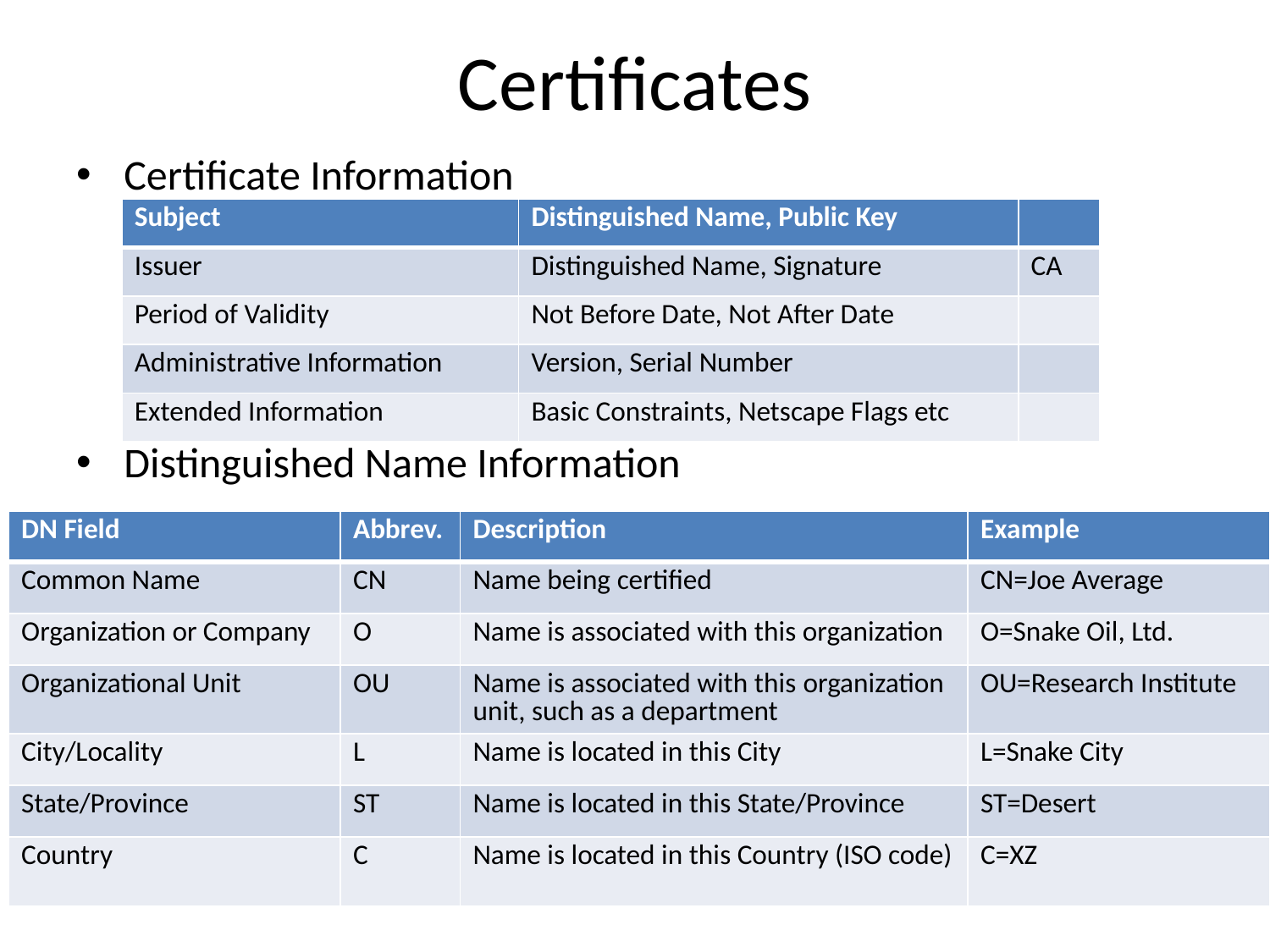

# Certificates
Certificate Information

Distinguished Name Information

| Subject | Distinguished Name, Public Key |  |
| --- | --- | --- |
| Issuer | Distinguished Name, Signature | CA |
| Period of Validity | Not Before Date, Not After Date |  |
| Administrative Information | Version, Serial Number |  |
| Extended Information | Basic Constraints, Netscape Flags etc |  |
| DN Field | Abbrev. | Description | Example |
| --- | --- | --- | --- |
| Common Name | CN | Name being certified | CN=Joe Average |
| Organization or Company | O | Name is associated with this organization | O=Snake Oil, Ltd. |
| Organizational Unit | OU | Name is associated with this organization unit, such as a department | OU=Research Institute |
| City/Locality | L | Name is located in this City | L=Snake City |
| State/Province | ST | Name is located in this State/Province | ST=Desert |
| Country | C | Name is located in this Country (ISO code) | C=XZ |